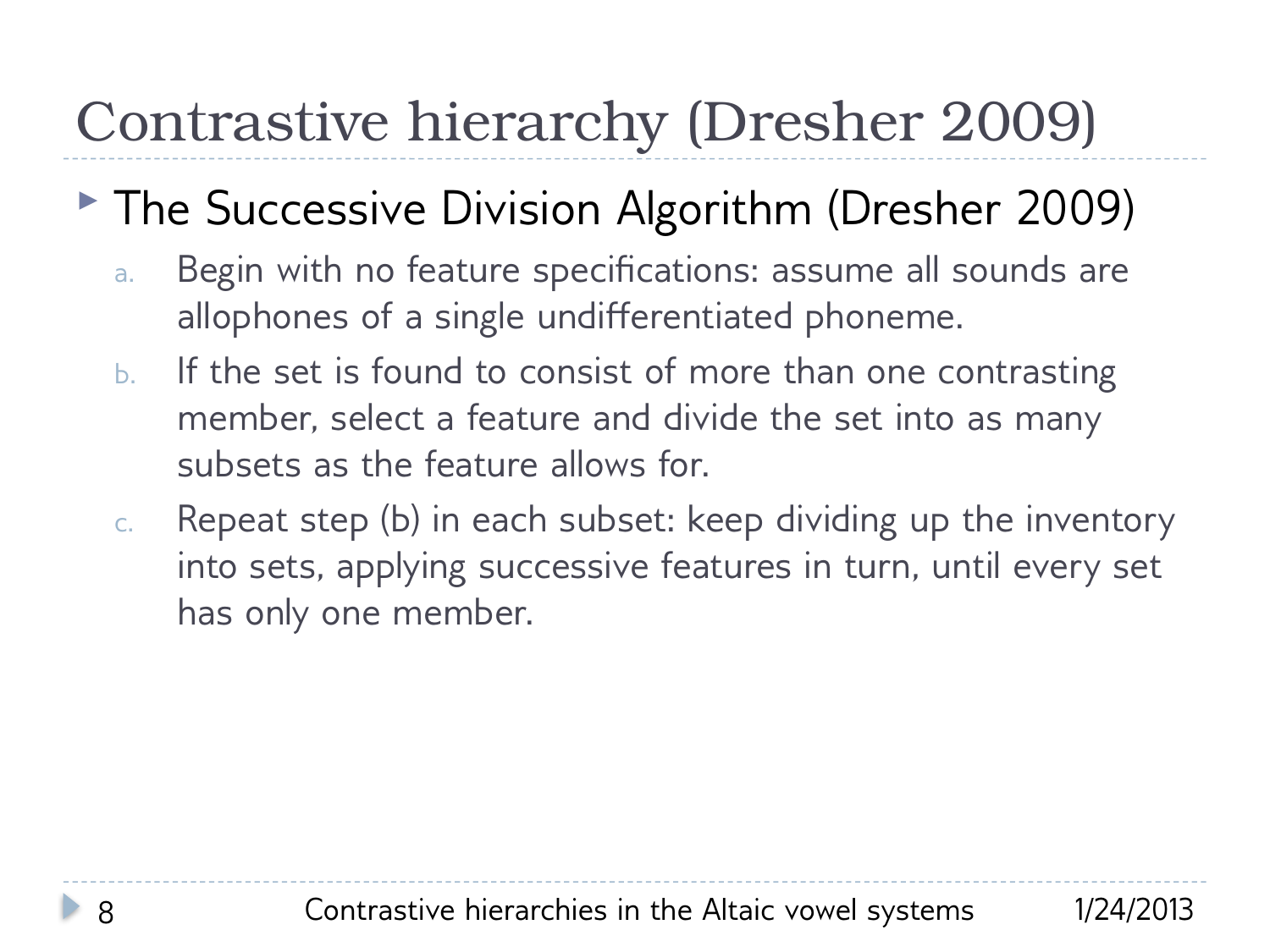

# Contrastive hierarchy (Dresher 2009)
The Successive Division Algorithm (Dresher 2009)
Begin with no feature specifications: assume all sounds are allophones of a single undifferentiated phoneme.
If the set is found to consist of more than one contrasting member, select a feature and divide the set into as many subsets as the feature allows for.
Repeat step (b) in each subset: keep dividing up the inventory into sets, applying successive features in turn, until every set has only one member.
Contrastive hierarchies in the Altaic vowel systems
1/24/2013
8